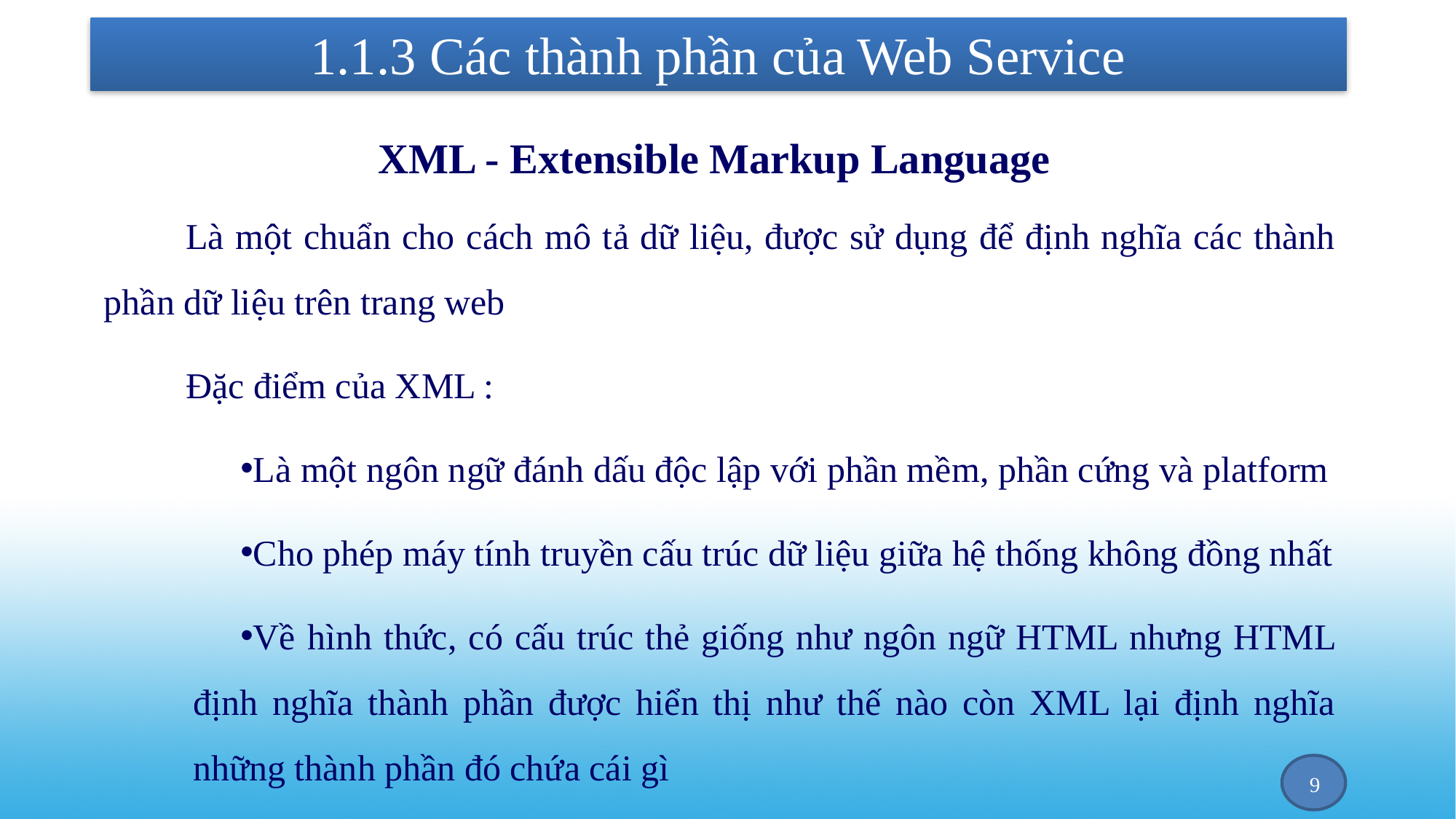

# 1.1.3 Các thành phần của Web Service
XML - Extensible Markup Language
Là một chuẩn cho cách mô tả dữ liệu, được sử dụng để định nghĩa các thành phần dữ liệu trên trang web
Đặc điểm của XML :
Là một ngôn ngữ đánh dấu độc lập với phần mềm, phần cứng và platform
Cho phép máy tính truyền cấu trúc dữ liệu giữa hệ thống không đồng nhất
Về hình thức, có cấu trúc thẻ giống như ngôn ngữ HTML nhưng HTML định nghĩa thành phần được hiển thị như thế nào còn XML lại định nghĩa những thành phần đó chứa cái gì

9